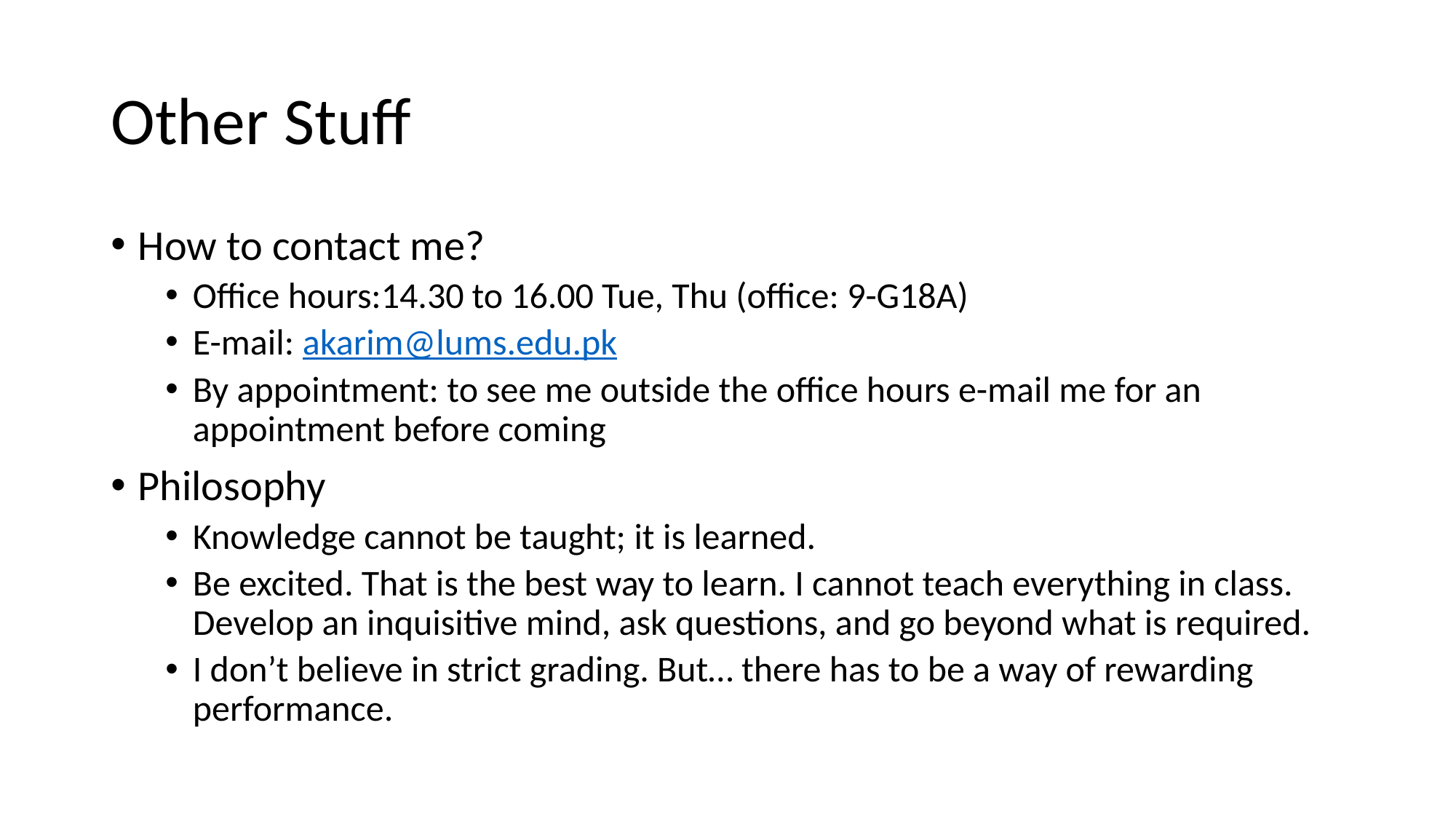

# Other Stuff
How to contact me?
Office hours:14.30 to 16.00 Tue, Thu (office: 9-G18A)
E-mail: akarim@lums.edu.pk
By appointment: to see me outside the office hours e-mail me for an appointment before coming
Philosophy
Knowledge cannot be taught; it is learned.
Be excited. That is the best way to learn. I cannot teach everything in class. Develop an inquisitive mind, ask questions, and go beyond what is required.
I don’t believe in strict grading. But… there has to be a way of rewarding performance.